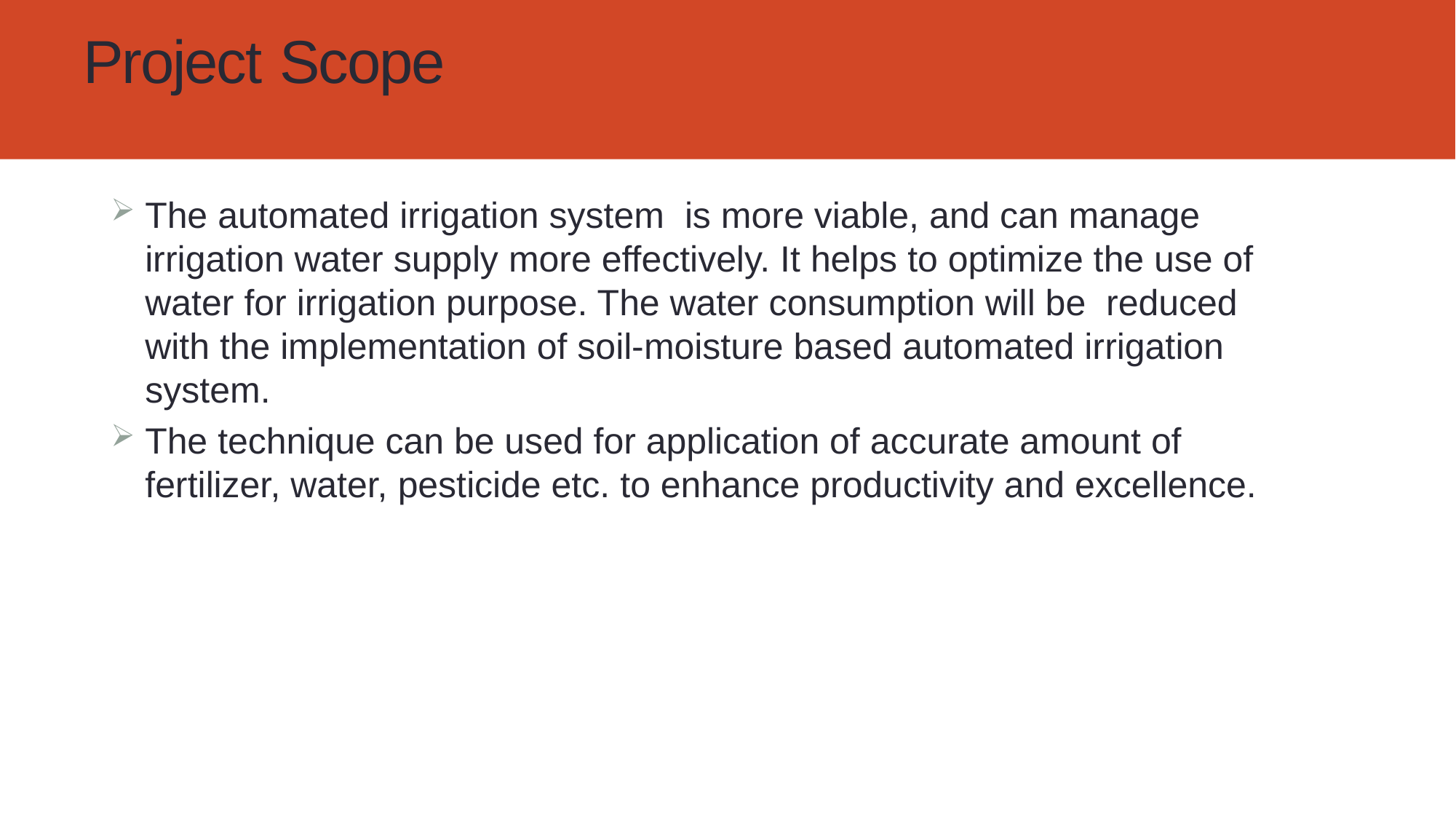

# Project Scope
The automated irrigation system  is more viable, and can manage irrigation water supply more effectively. It helps to optimize the use of water for irrigation purpose. The water consumption will be  reduced with the implementation of soil-moisture based automated irrigation system.
The technique can be used for application of accurate amount of fertilizer, water, pesticide etc. to enhance productivity and excellence.